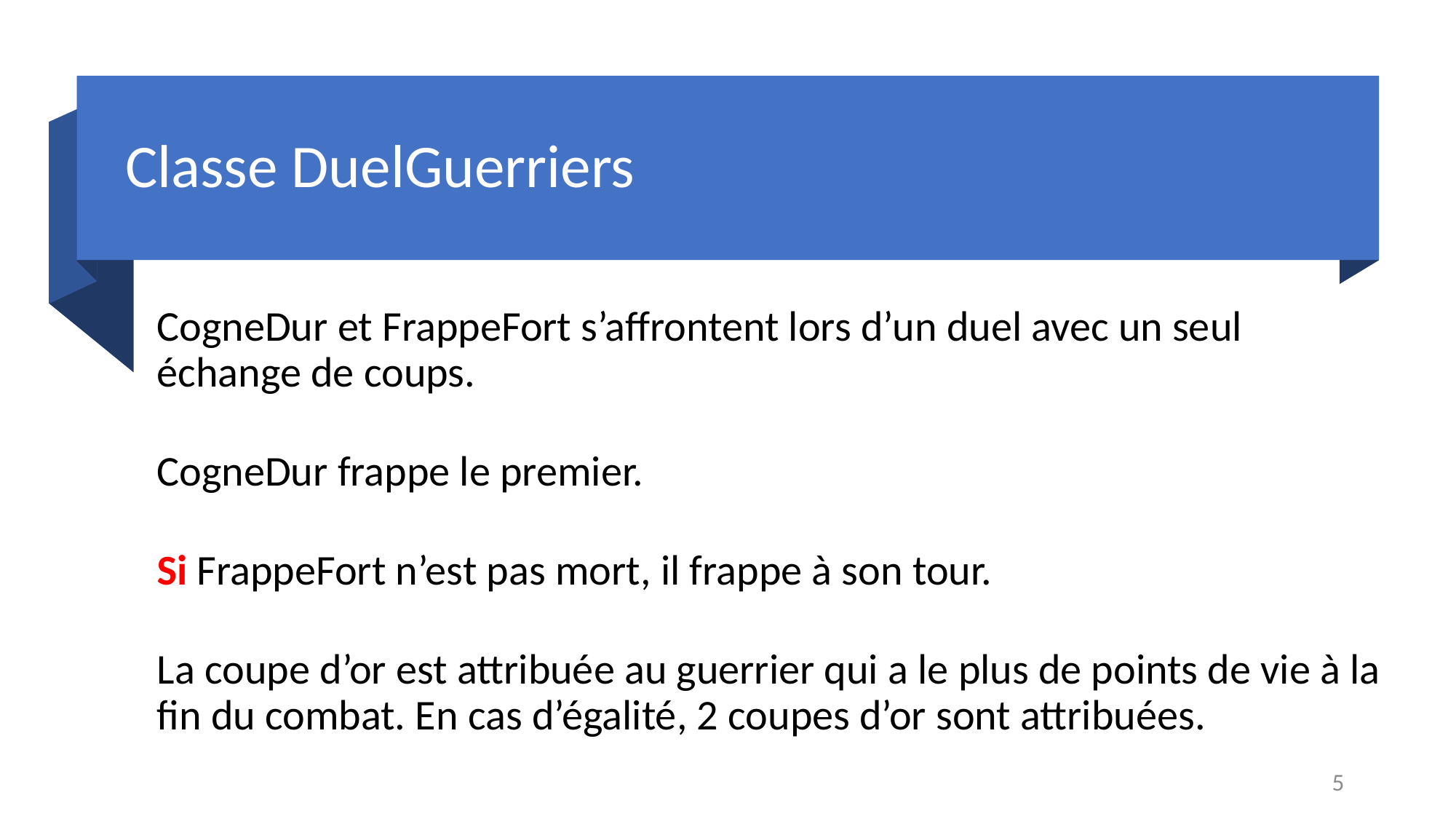

# Classe DuelGuerriers

CogneDur et FrappeFort s’affrontent lors d’un duel avec un seul échange de coups.

CogneDur frappe le premier.

Si FrappeFort n’est pas mort, il frappe à son tour.

La coupe d’or est attribuée au guerrier qui a le plus de points de vie à la fin du combat. En cas d’égalité, 2 coupes d’or sont attribuées.
5